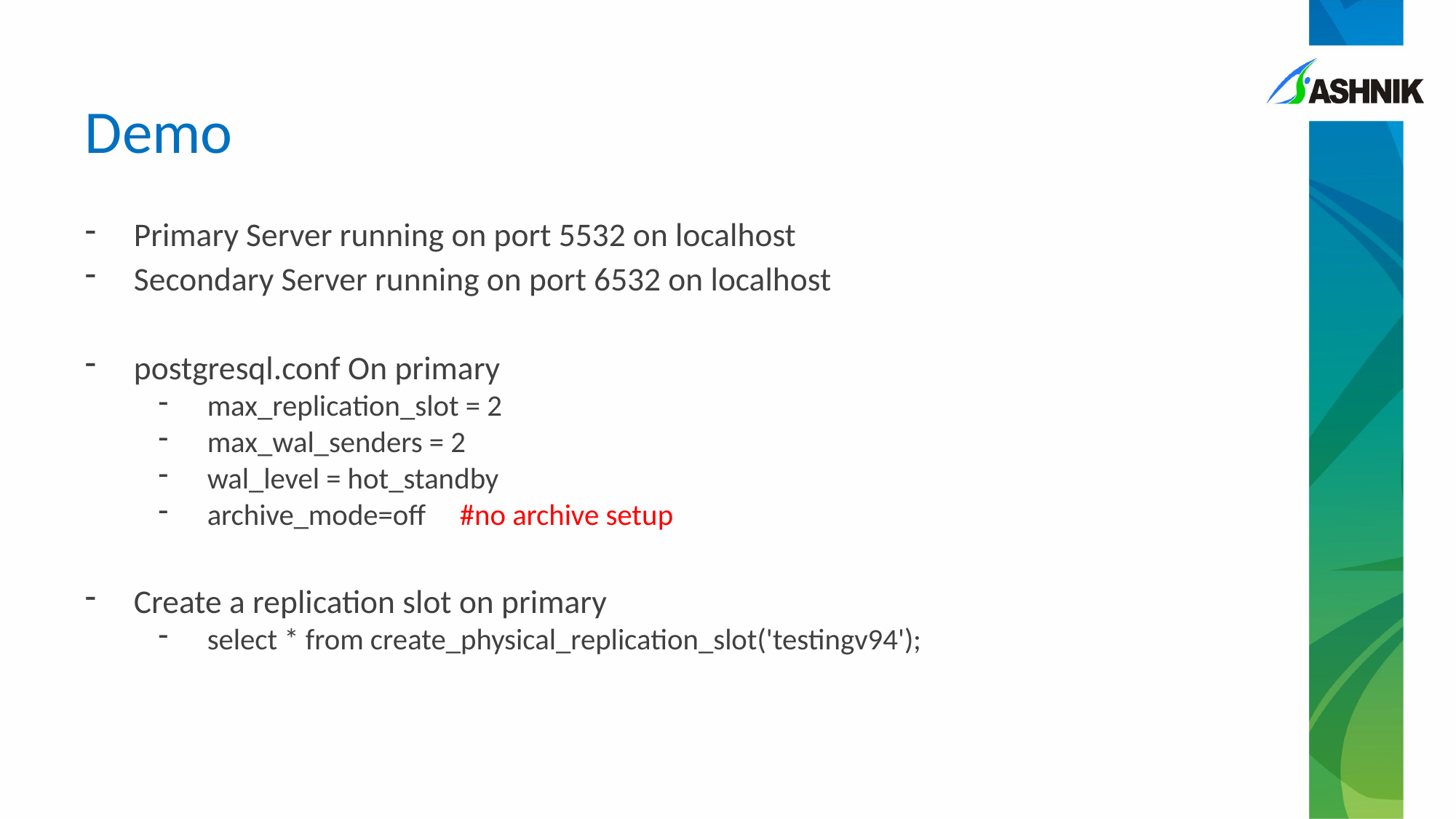

# Demo
Primary Server running on port 5532 on localhost
Secondary Server running on port 6532 on localhost

postgresql.conf On primary
max_replication_slot = 2
max_wal_senders = 2
wal_level = hot_standby
archive_mode=off     #no archive setup

Create a replication slot on primary
select * from create_physical_replication_slot('testingv94');